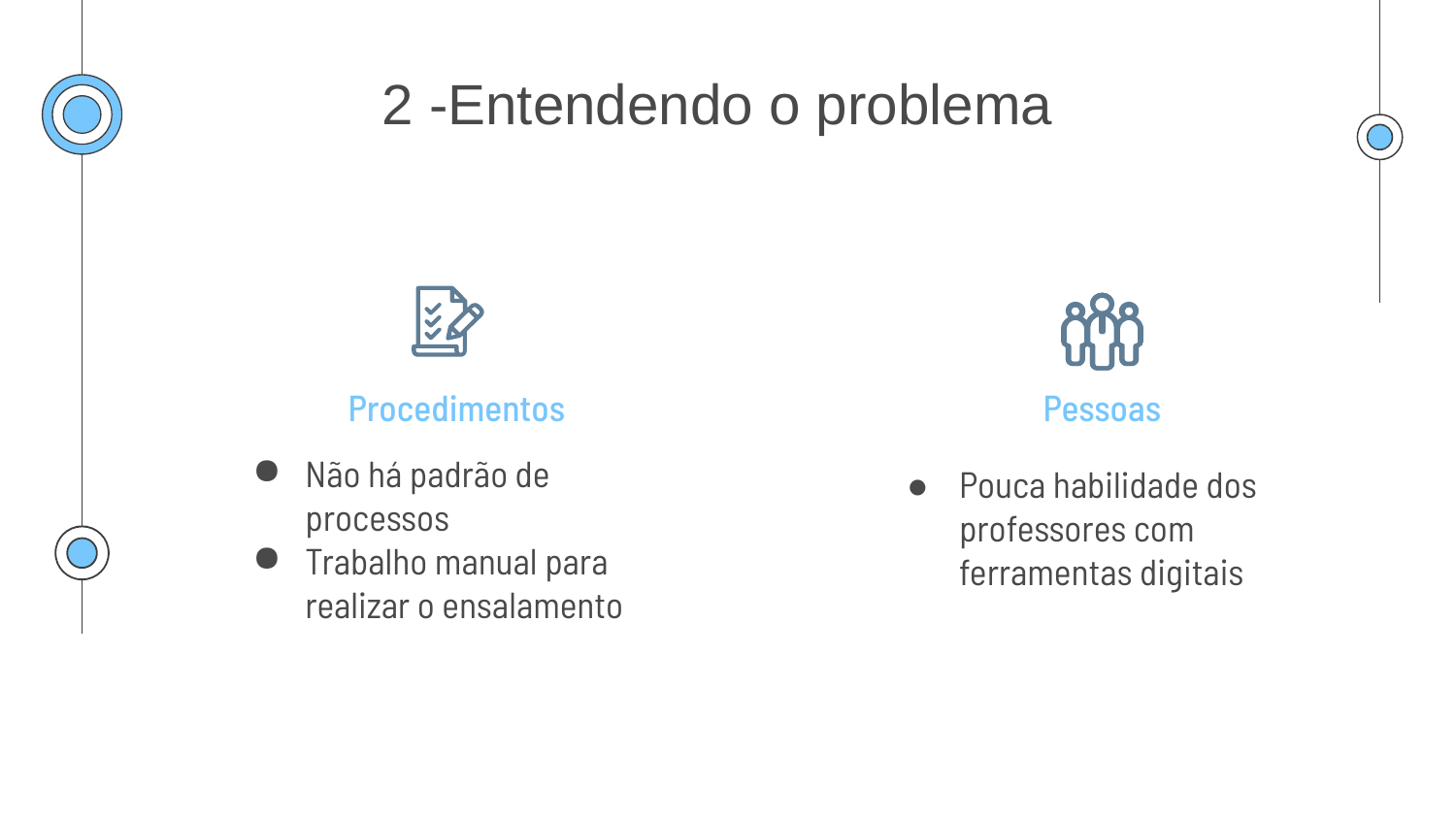

# 2 -Entendendo o problema

Procedimentos
Pessoas
Não há padrão de processos
Trabalho manual para realizar o ensalamento
Pouca habilidade dos professores com ferramentas digitais